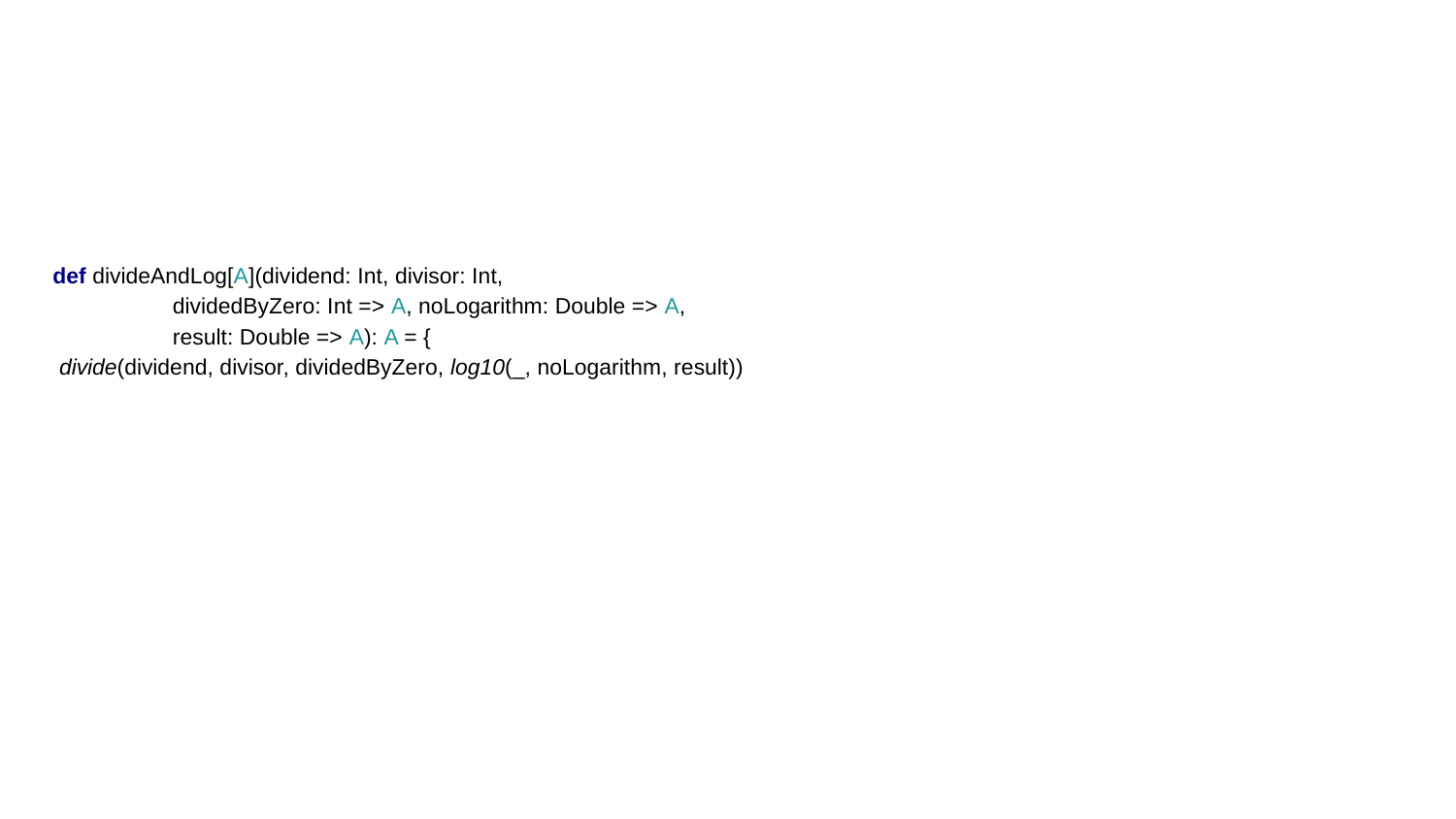

def divideAndLog[A](dividend: Int, divisor: Int,
                   dividedByZero: Int => A, noLogarithm: Double => A,
                   result: Double => A): A = {
 divide(dividend, divisor, dividedByZero, log10(_, noLogarithm, result))